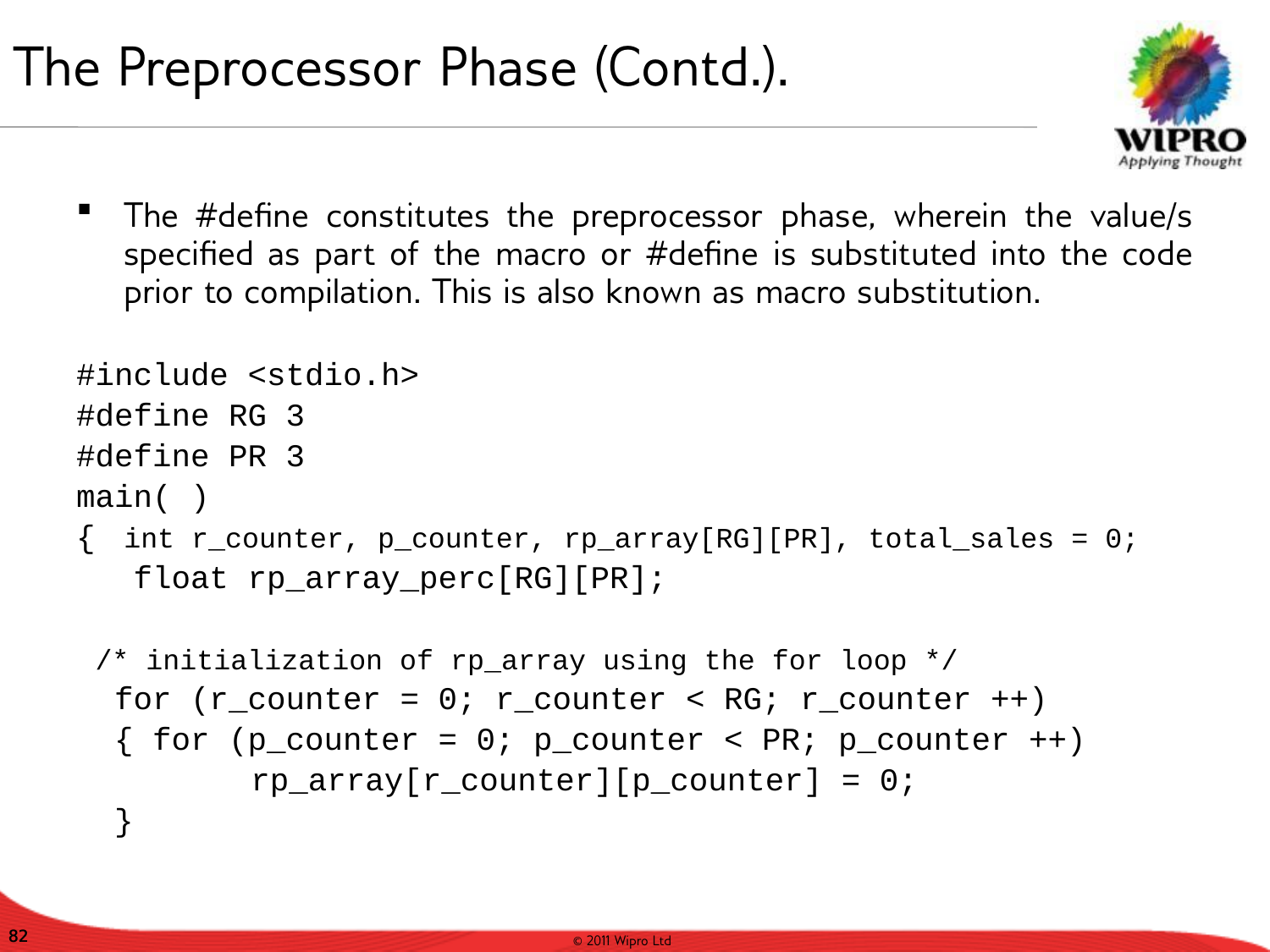

The Preprocessor Phase (Contd.).
The #define constitutes the preprocessor phase, wherein the value/s specified as part of the macro or #define is substituted into the code prior to compilation. This is also known as macro substitution.

#include <stdio.h>
#define RG 3
#define PR 3
main( )
{	int r_counter, p_counter, rp_array[RG][PR], total_sales = 0;
   float rp_array_perc[RG][PR];

 /* initialization of rp_array using the for loop */
  for (r_counter = 0; r_counter < RG; r_counter ++)
  { for (p_counter = 0; p_counter < PR; p_counter ++)
    	rp_array[r_counter][p_counter] = 0;
  }